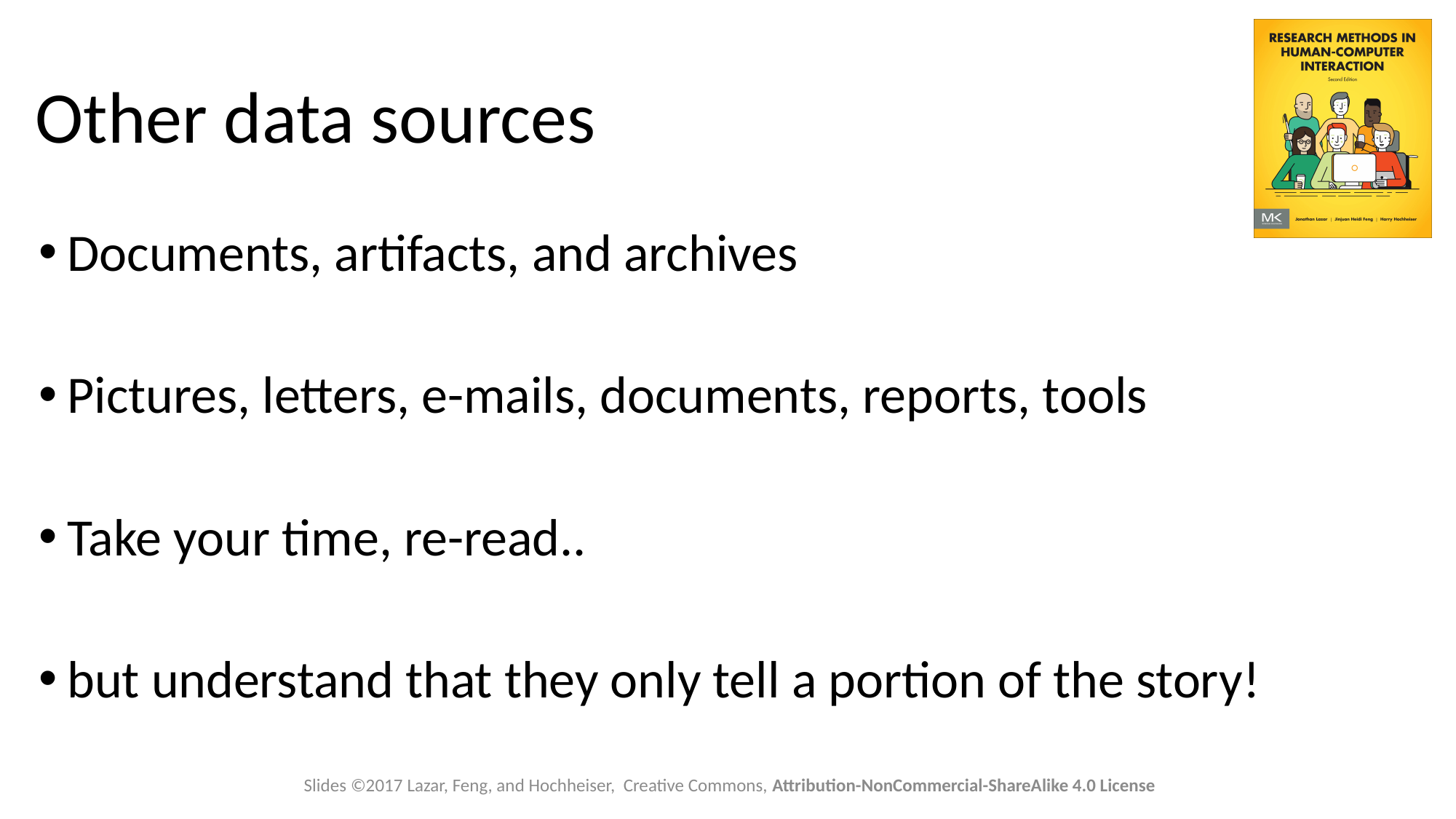

# Other data sources
Documents, artifacts, and archives

Pictures, letters, e-mails, documents, reports, tools

Take your time, re-read..

but understand that they only tell a portion of the story!